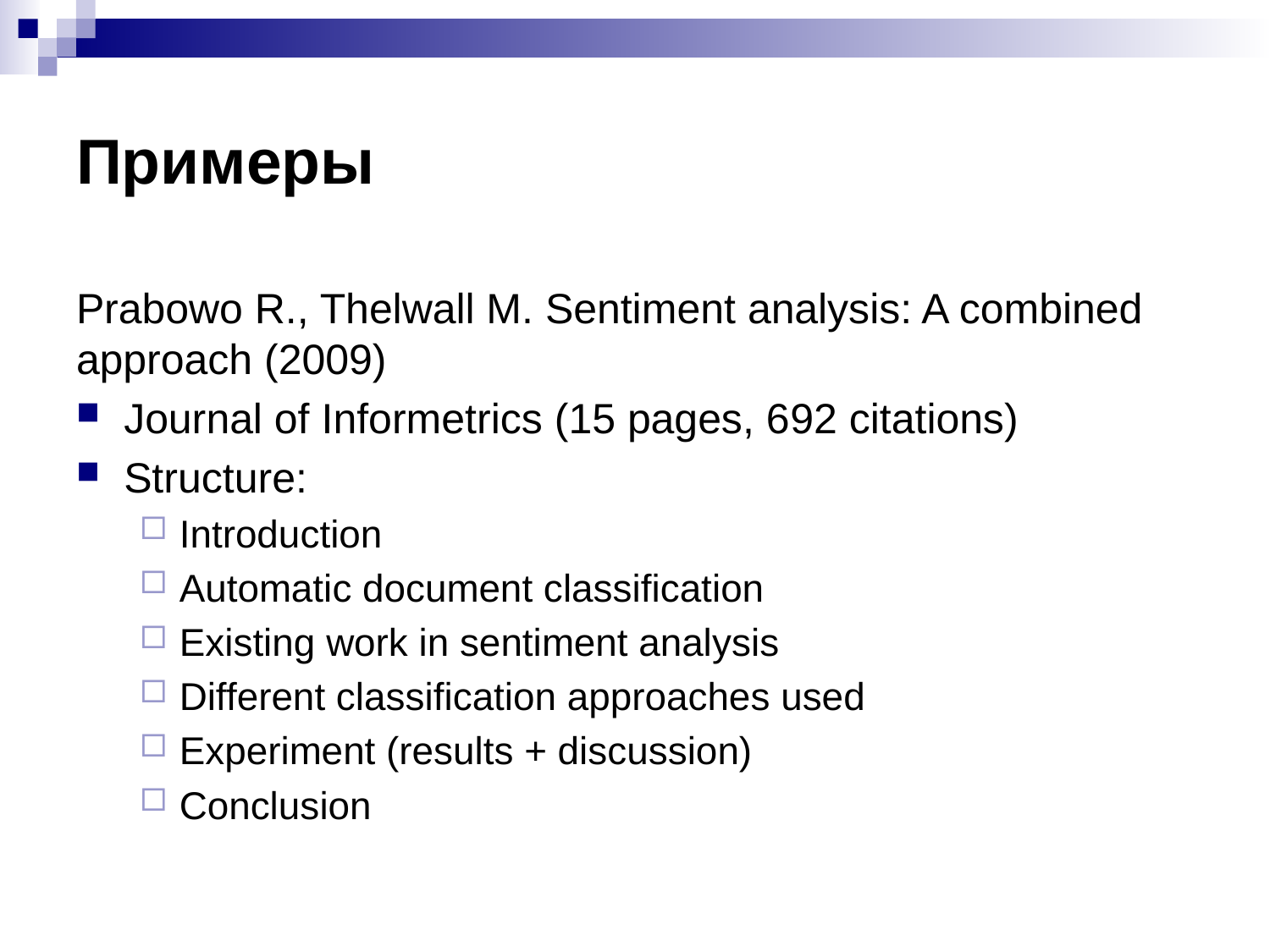

# Примеры
Prabowo R., Thelwall M. Sentiment analysis: A combined approach (2009)
Journal of Informetrics (15 pages, 692 citations)
Structure:
Introduction
Automatic document classification
Existing work in sentiment analysis
Different classification approaches used
Experiment (results + discussion)
Conclusion